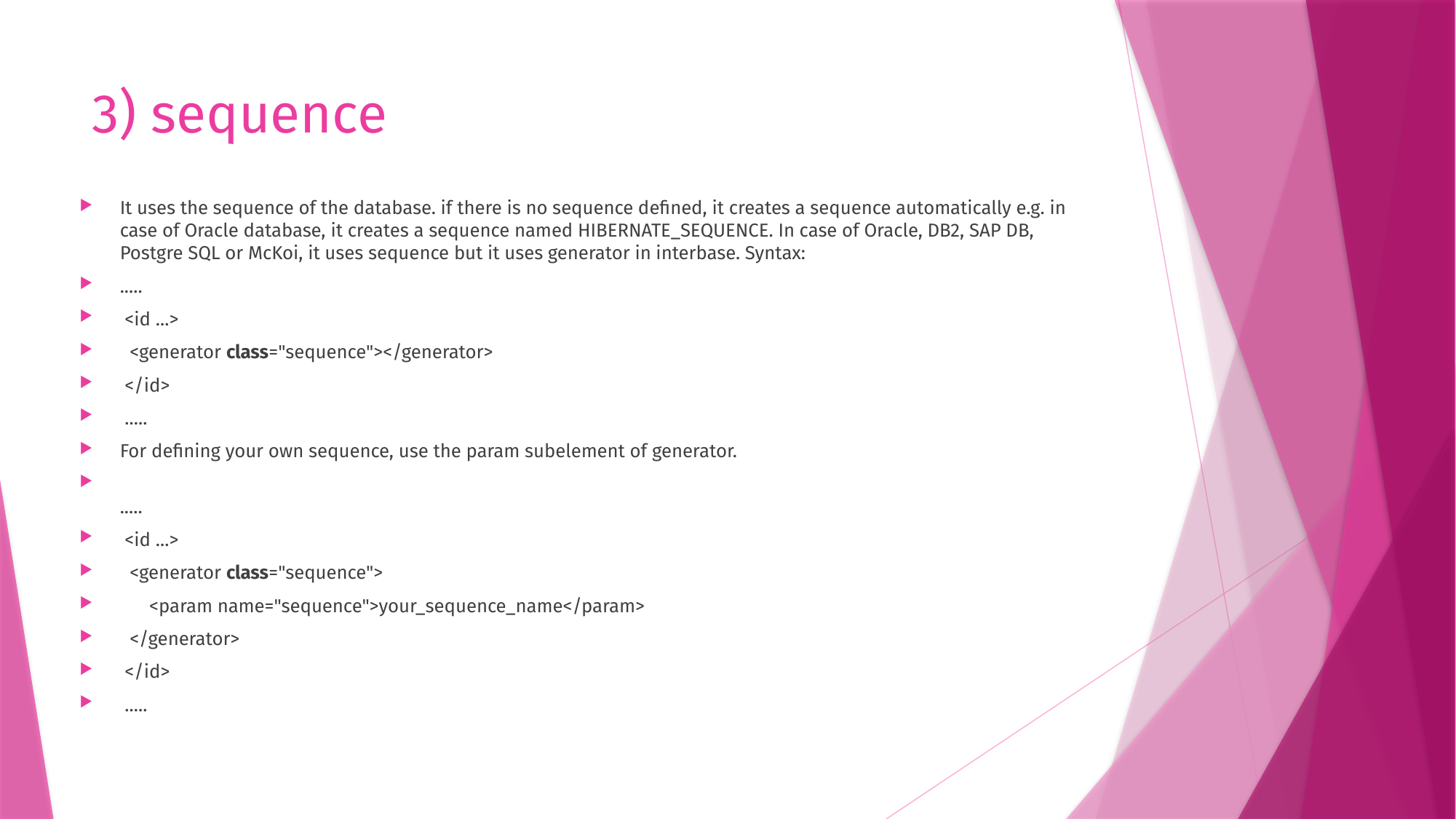

# 3) sequence
It uses the sequence of the database. if there is no sequence defined, it creates a sequence automatically e.g. in case of Oracle database, it creates a sequence named HIBERNATE_SEQUENCE. In case of Oracle, DB2, SAP DB, Postgre SQL or McKoi, it uses sequence but it uses generator in interbase. Syntax:
.....
 <id ...>
  <generator class="sequence"></generator>
 </id>
 .....
For defining your own sequence, use the param subelement of generator.
.....
 <id ...>
  <generator class="sequence">
      <param name="sequence">your_sequence_name</param>
  </generator>
 </id>
 .....